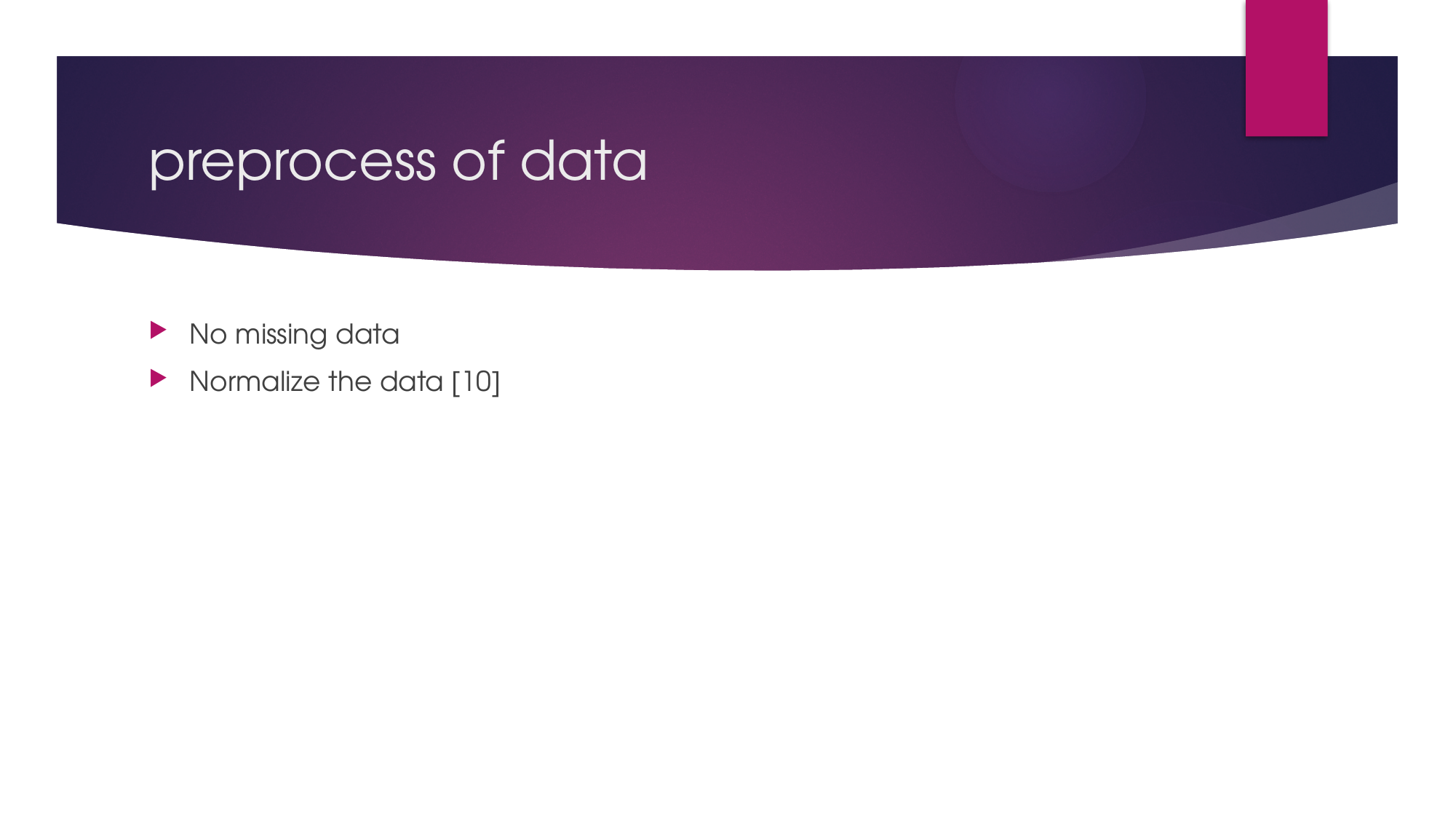

# preprocess of data
No missing data
Normalize the data [10]